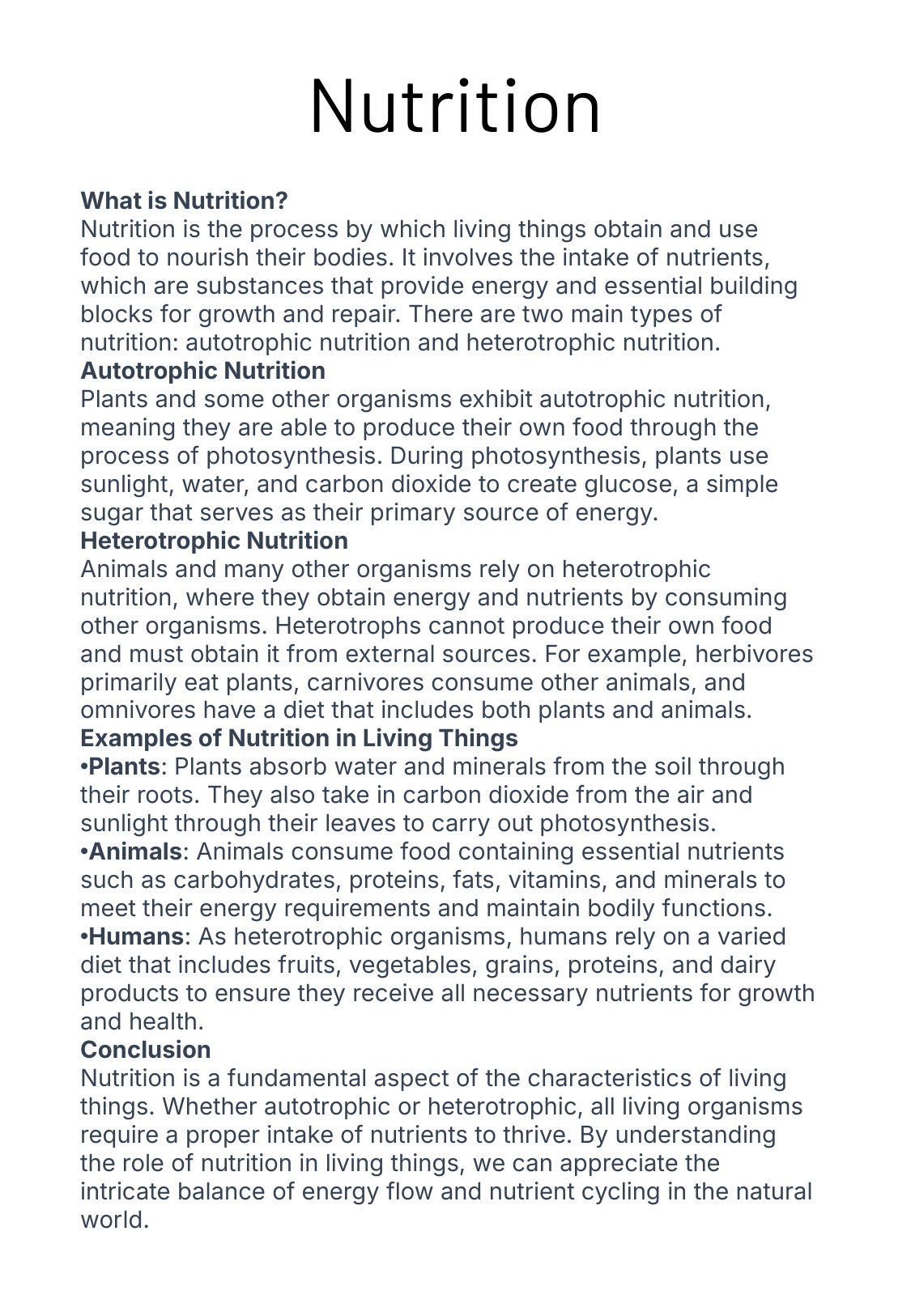

# Nutrition

What is Nutrition?
Nutrition is the process by which living things obtain and use food to nourish their bodies. It involves the intake of nutrients, which are substances that provide energy and essential building blocks for growth and repair. There are two main types of nutrition: autotrophic nutrition and heterotrophic nutrition.
Autotrophic Nutrition
Plants and some other organisms exhibit autotrophic nutrition, meaning they are able to produce their own food through the process of photosynthesis. During photosynthesis, plants use sunlight, water, and carbon dioxide to create glucose, a simple sugar that serves as their primary source of energy.
Heterotrophic Nutrition
Animals and many other organisms rely on heterotrophic nutrition, where they obtain energy and nutrients by consuming other organisms. Heterotrophs cannot produce their own food and must obtain it from external sources. For example, herbivores primarily eat plants, carnivores consume other animals, and omnivores have a diet that includes both plants and animals.
Examples of Nutrition in Living Things
Plants: Plants absorb water and minerals from the soil through their roots. They also take in carbon dioxide from the air and sunlight through their leaves to carry out photosynthesis.
Animals: Animals consume food containing essential nutrients such as carbohydrates, proteins, fats, vitamins, and minerals to meet their energy requirements and maintain bodily functions.
Humans: As heterotrophic organisms, humans rely on a varied diet that includes fruits, vegetables, grains, proteins, and dairy products to ensure they receive all necessary nutrients for growth and health.
Conclusion
Nutrition is a fundamental aspect of the characteristics of living things. Whether autotrophic or heterotrophic, all living organisms require a proper intake of nutrients to thrive. By understanding the role of nutrition in living things, we can appreciate the intricate balance of energy flow and nutrient cycling in the natural world.